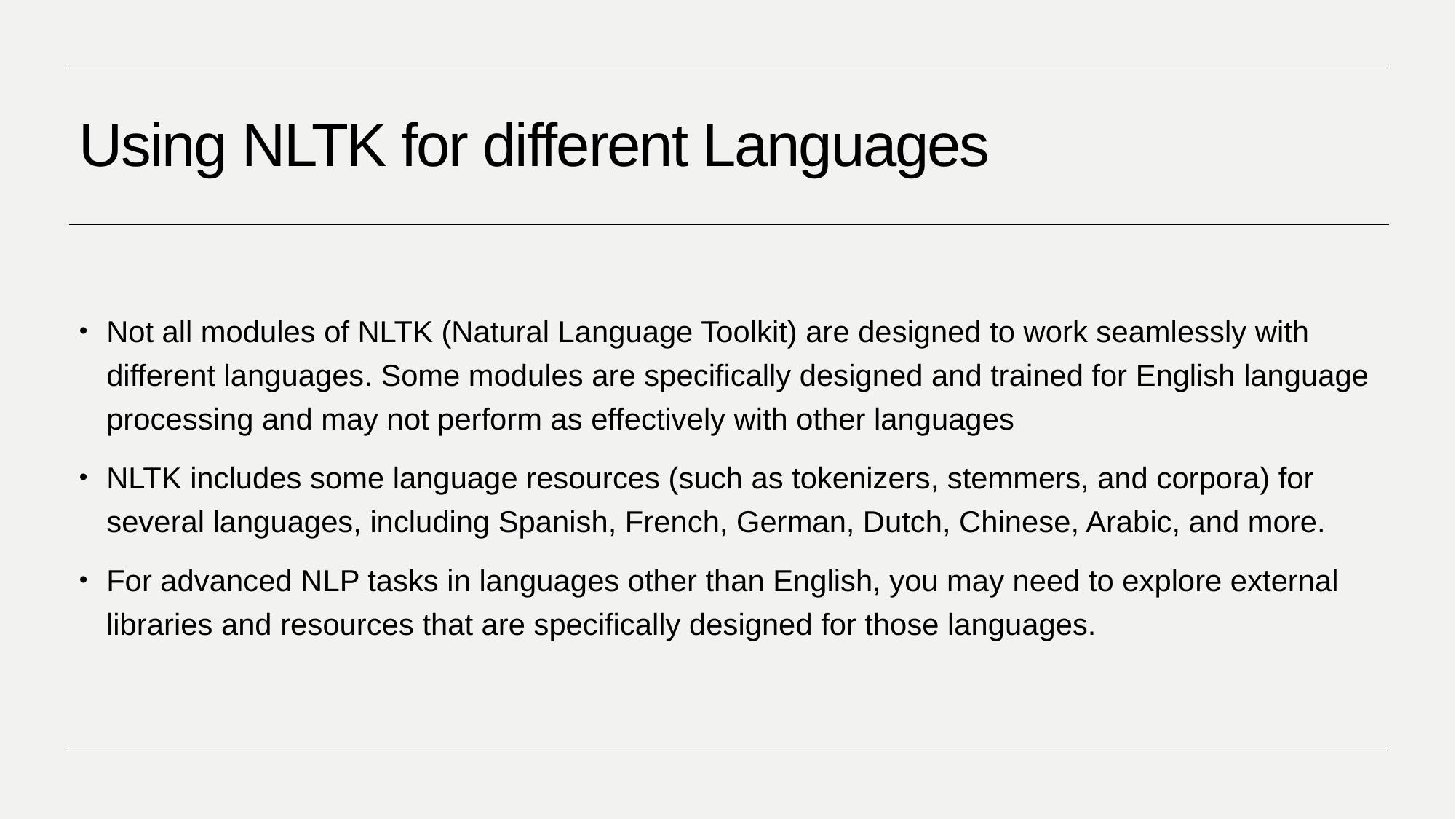

# Using NLTK for different Languages

Not all modules of NLTK (Natural Language Toolkit) are designed to work seamlessly with different languages. Some modules are specifically designed and trained for English language processing and may not perform as effectively with other languages
NLTK includes some language resources (such as tokenizers, stemmers, and corpora) for several languages, including Spanish, French, German, Dutch, Chinese, Arabic, and more.
For advanced NLP tasks in languages other than English, you may need to explore external libraries and resources that are specifically designed for those languages.